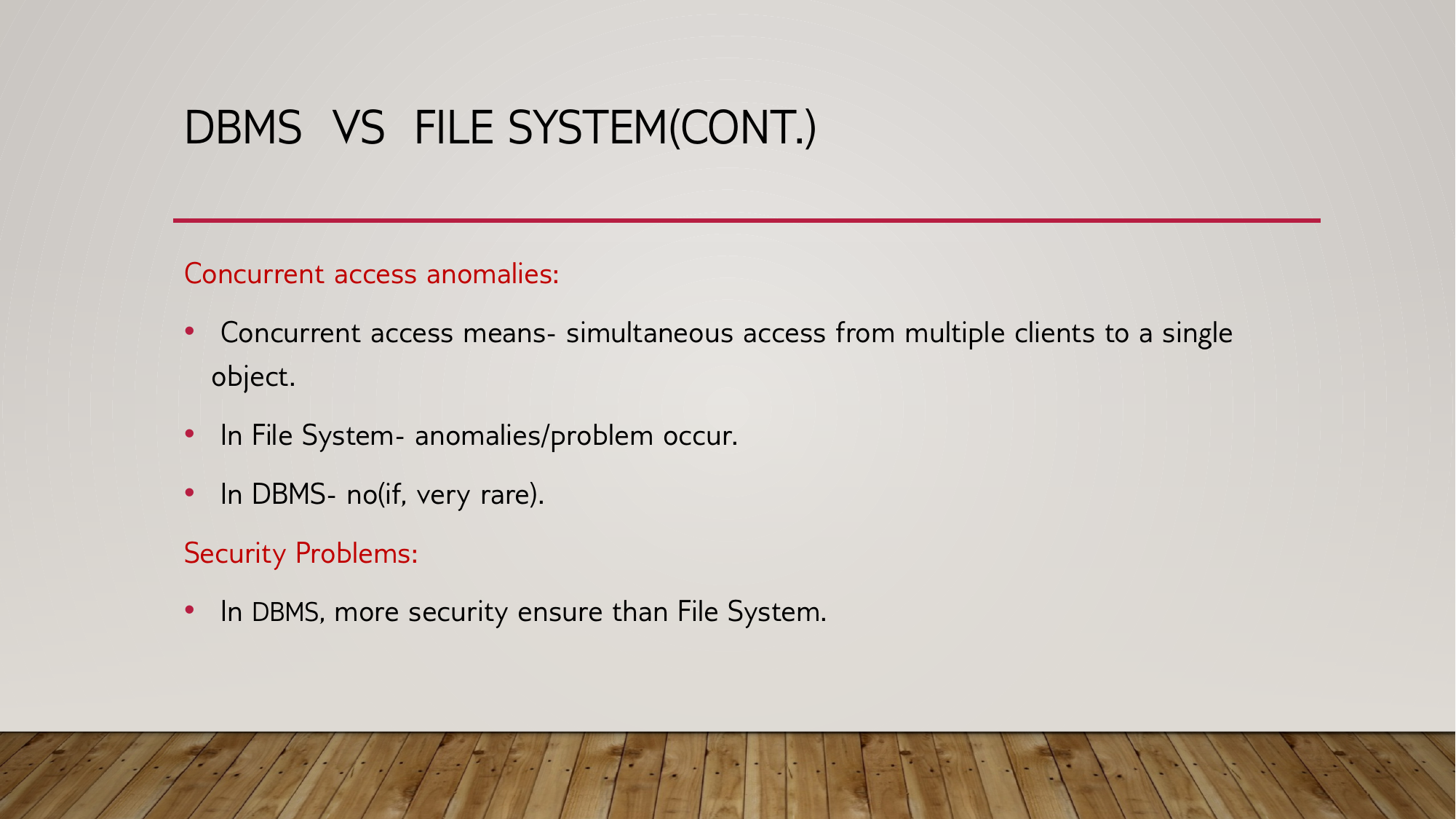

# DBMS  VS  FILE SYSTEM(cont.)
Concurrent access anomalies:
 Concurrent access means- simultaneous access from multiple clients to a single object.
 In File System- anomalies/problem occur.
 In DBMS- no(if, very rare).
Security Problems:
 In DBMS, more security ensure than File System.